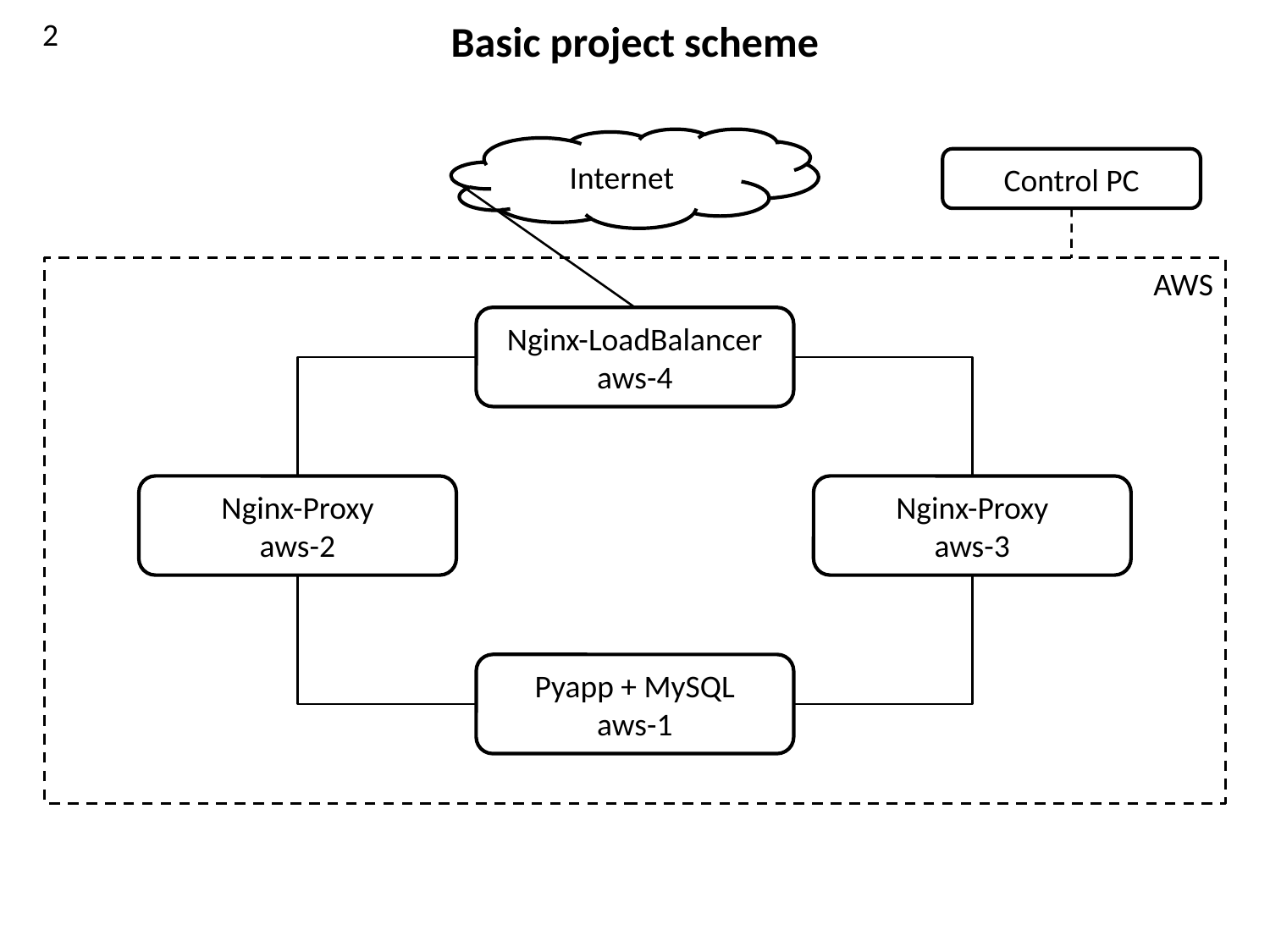

2
# Basic project scheme
Internet
Control PC

AWS
Nginx-LoadBalancer
aws-4
Nginx-Proxy
aws-2
Nginx-Proxy
aws-3
Pyapp + MySQL
aws-1